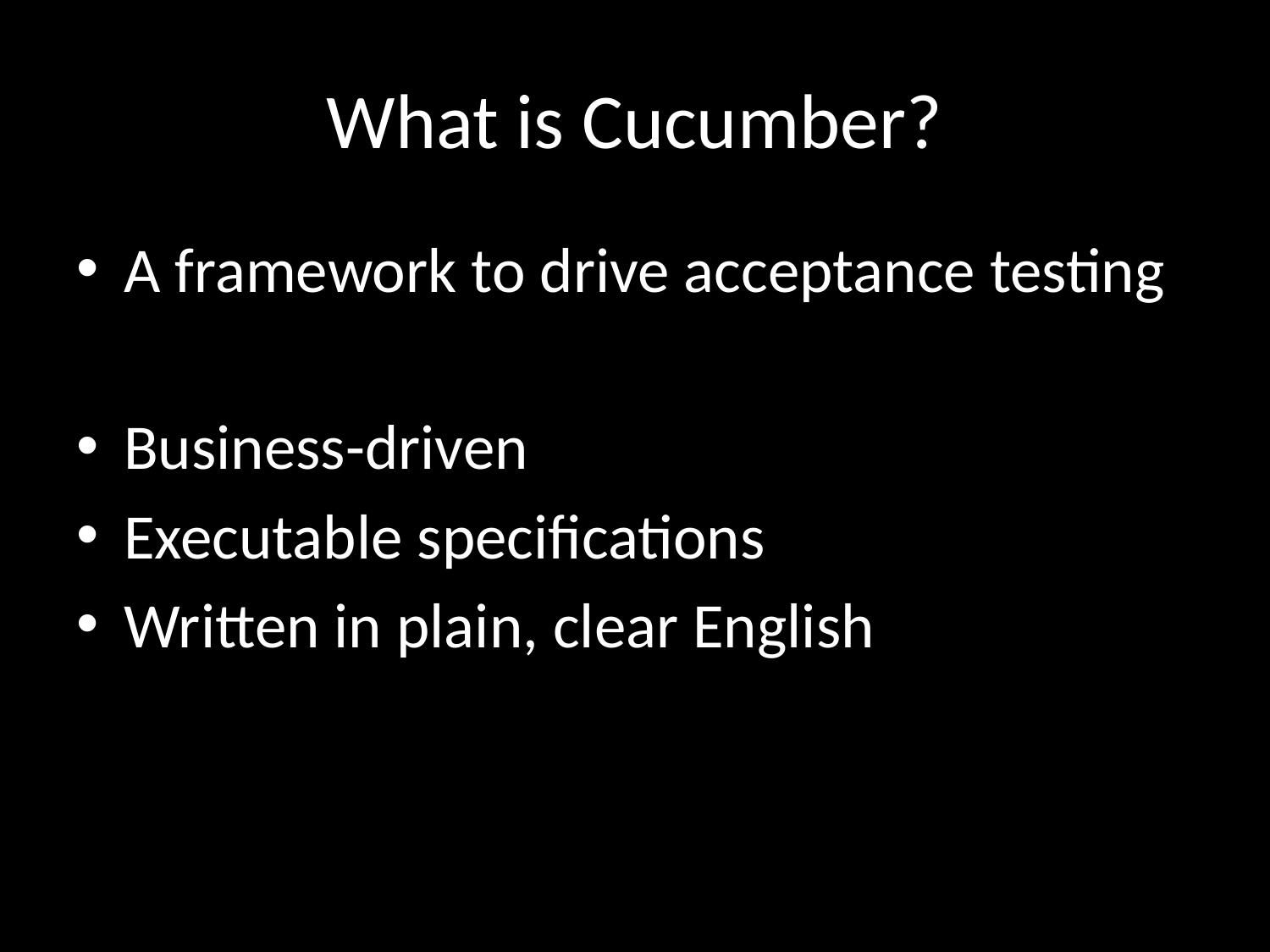

# What is Cucumber?
A framework to drive acceptance testing

Business-driven
Executable specifications
Written in plain, clear English